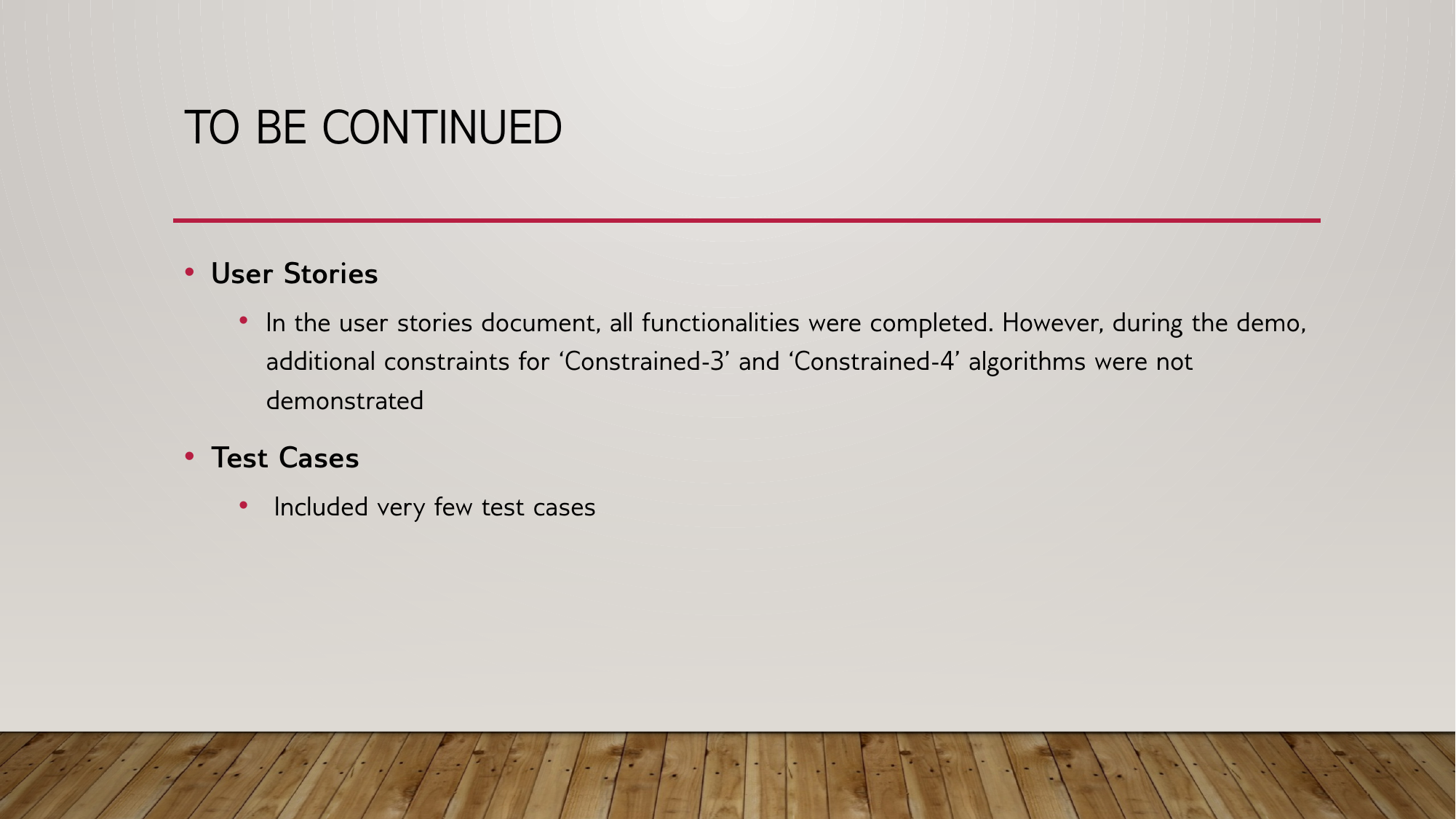

# To be continued
User Stories
In the user stories document, all functionalities were completed. However, during the demo, additional constraints for ‘Constrained-3’ and ‘Constrained-4’ algorithms were not demonstrated
Test Cases
 Included very few test cases